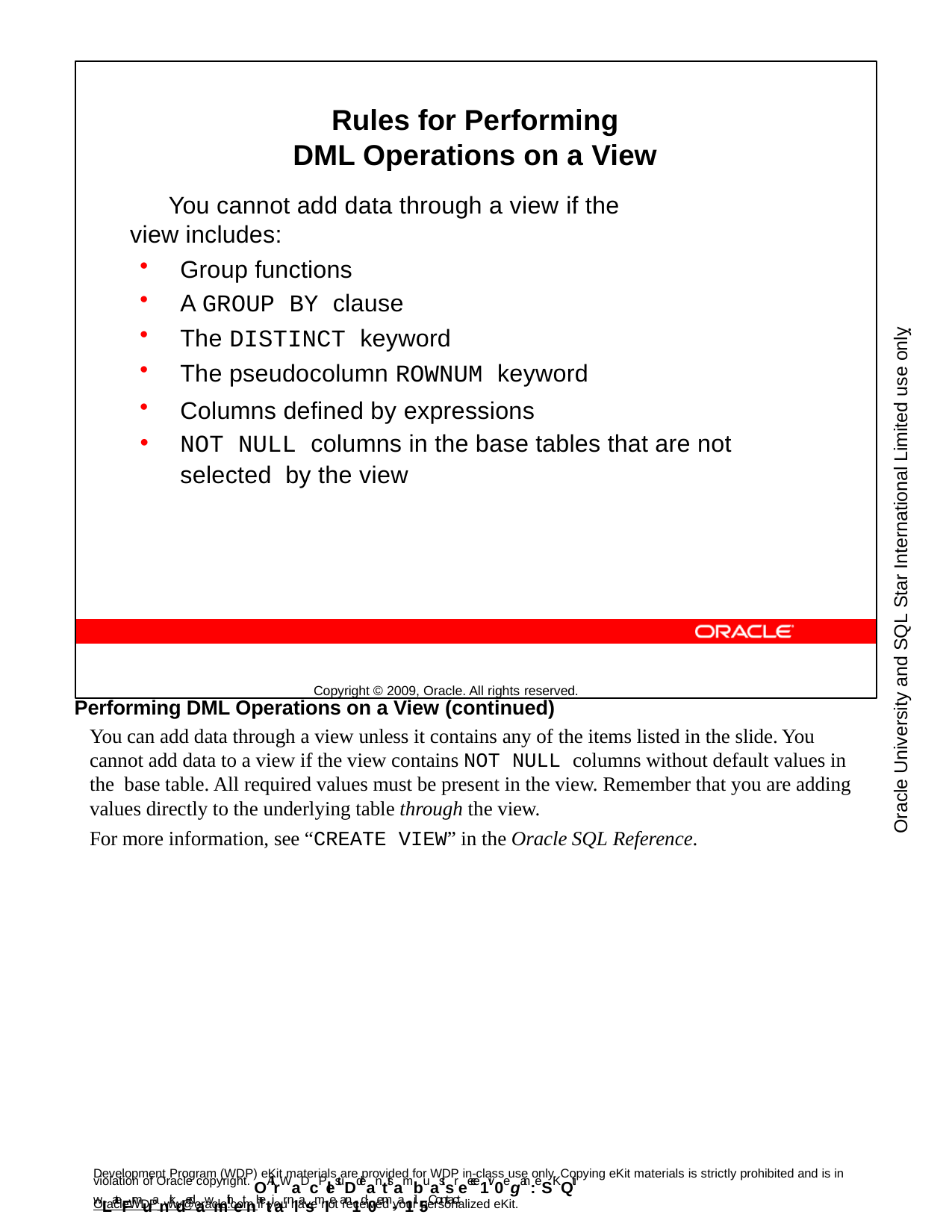

Rules for Performing  DML Operations on a View
You cannot add data through a view if the view includes:
Group functions
A GROUP BY clause
The DISTINCT keyword
The pseudocolumn ROWNUM keyword
Columns defined by expressions
NOT NULL columns in the base tables that are not selected  by the view

Copyright © 2009, Oracle. All rights reserved.
Oracle University and SQL Star International Limited use onlyฺ

Performing DML Operations on a View (continued)
You can add data through a view unless it contains any of the items listed in the slide. You  cannot add data to a view if the view contains NOT NULL columns without default values in the  base table. All required values must be present in the view. Remember that you are adding  values directly to the underlying table through the view.
For more information, see “CREATE VIEW” in the Oracle SQL Reference.
Development Program (WDP) eKit materials are provided for WDP in-class use only. Copying eKit materials is strictly prohibited and is in
violation of Oracle copyright. OAllrWaDcPlestuDdeanttsambuastsreece1iv0egan: eSKQit wLateFrmuanrkdedawmithetnhetiar nlasmIe an1d0em-a1il.5Contact
OracleWDP_ww@oracle.com if you have not received your personalized eKit.